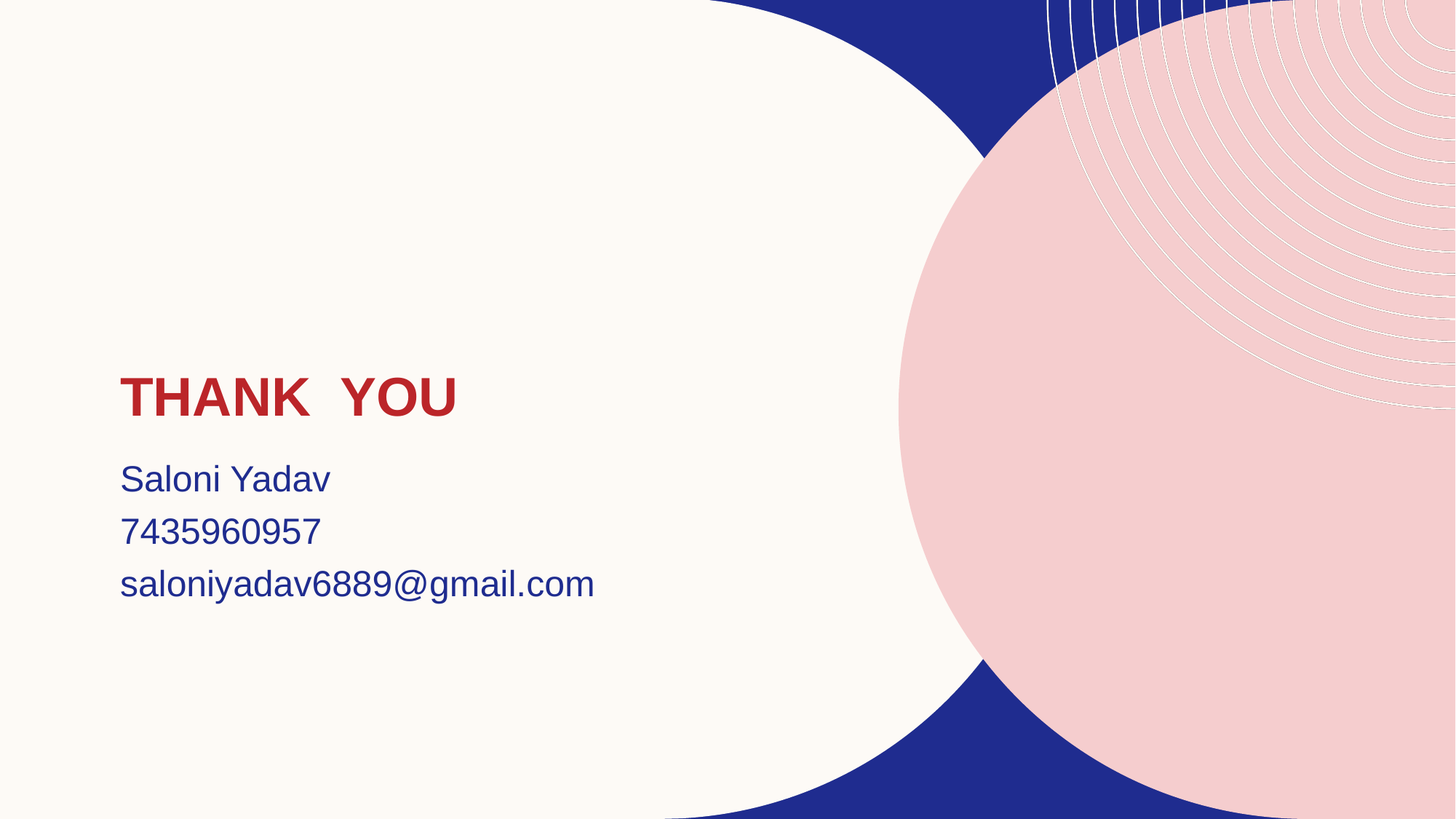

# Thank  you
Saloni Yadav
7435960957
saloniyadav6889@gmail.com